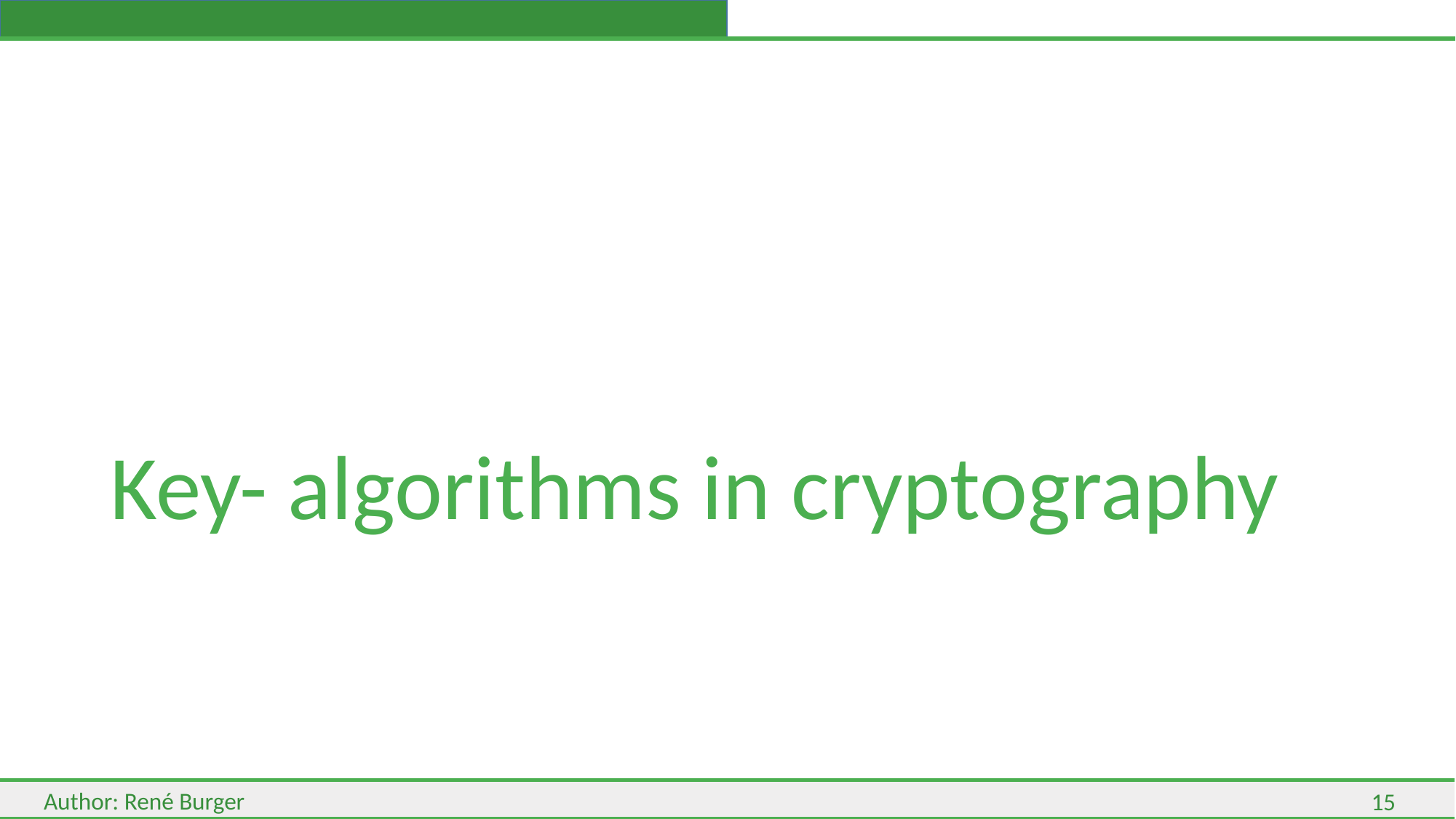

# Key- algorithms in cryptography

15
Author: René Burger